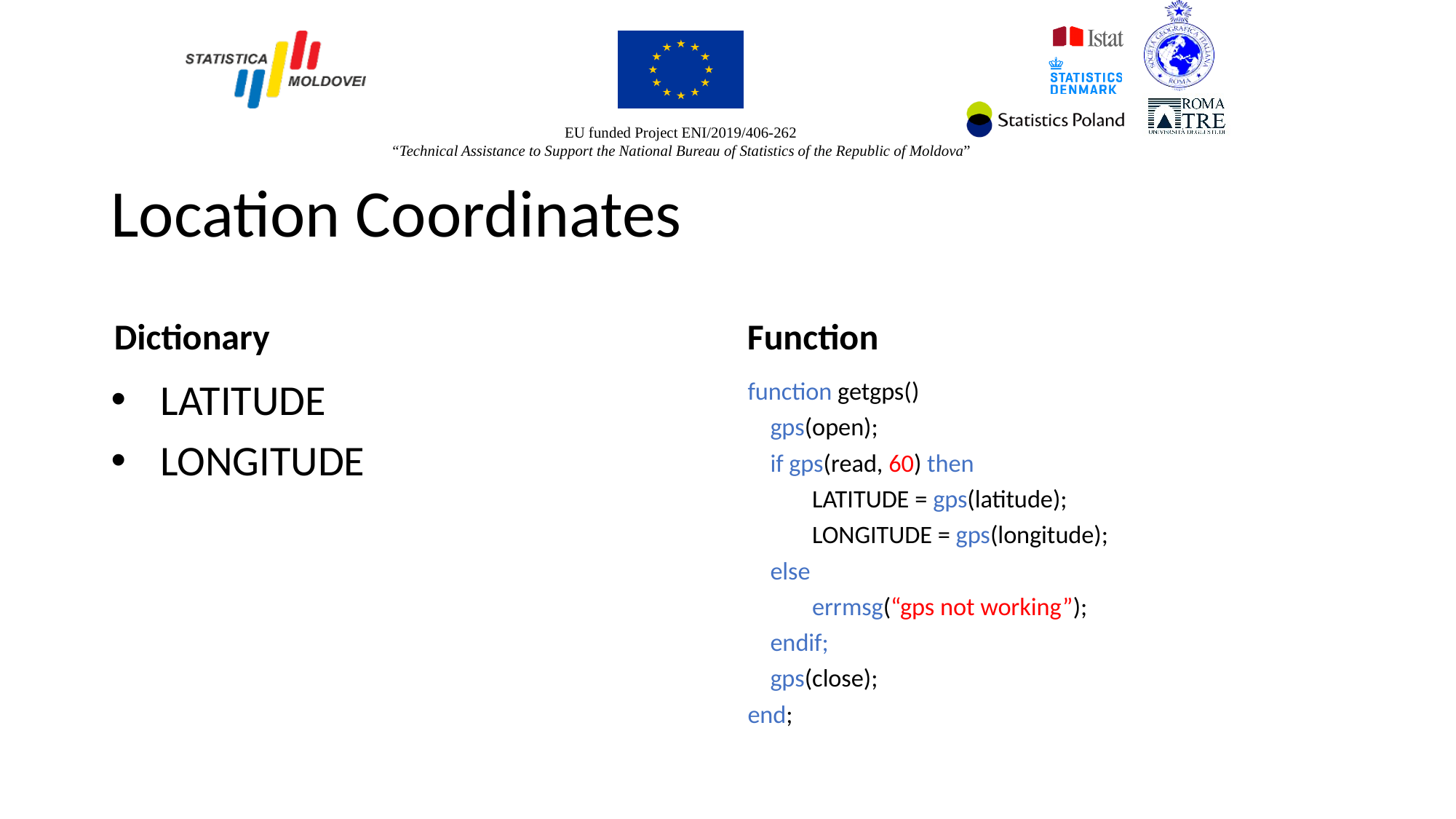

# Location Coordinates
Dictionary
Function
LATITUDE
LONGITUDE
function getgps()
    gps(open);
    if gps(read, 60) then
	LATITUDE = gps(latitude);
	LONGITUDE = gps(longitude);
    else
	errmsg(“gps not working”);
    endif;
    gps(close);
end;